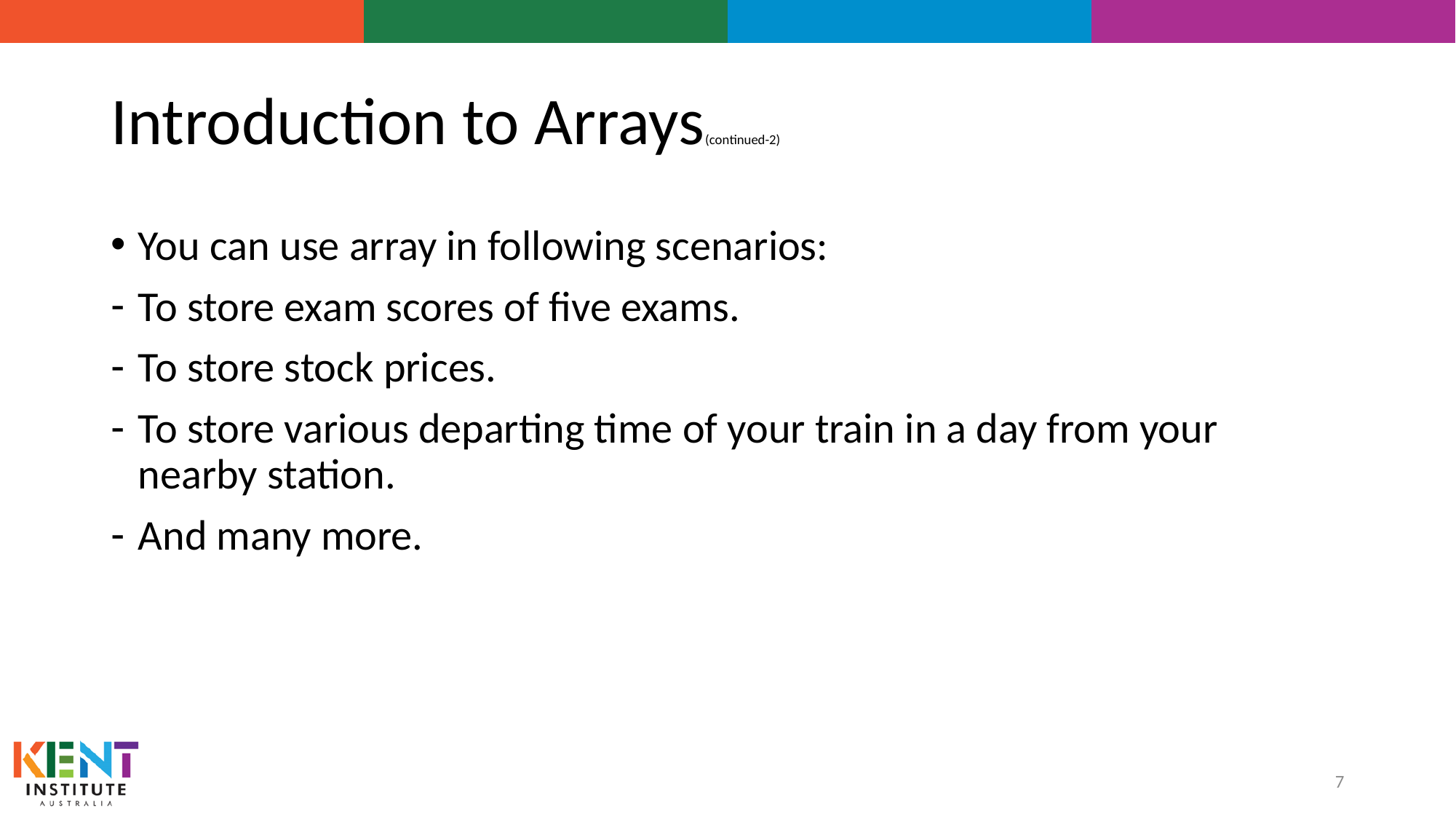

# Introduction to Arrays(continued-2)
You can use array in following scenarios:
To store exam scores of five exams.
To store stock prices.
To store various departing time of your train in a day from your nearby station.
And many more.
7